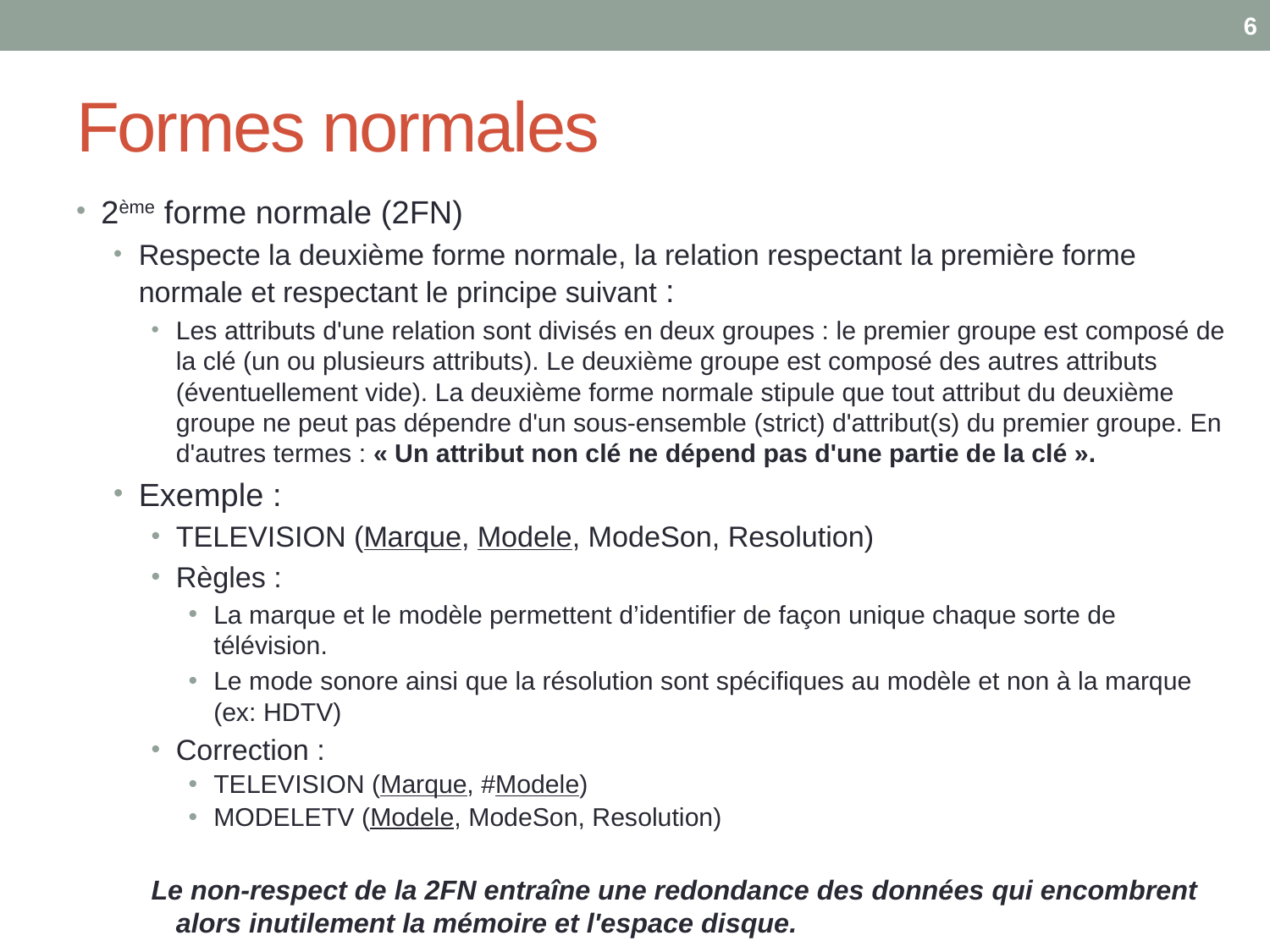

6
# Formes normales
2ème forme normale (2FN)
Respecte la deuxième forme normale, la relation respectant la première forme normale et respectant le principe suivant :
Les attributs d'une relation sont divisés en deux groupes : le premier groupe est composé de la clé (un ou plusieurs attributs). Le deuxième groupe est composé des autres attributs (éventuellement vide). La deuxième forme normale stipule que tout attribut du deuxième groupe ne peut pas dépendre d'un sous-ensemble (strict) d'attribut(s) du premier groupe. En d'autres termes : « Un attribut non clé ne dépend pas d'une partie de la clé ».
Exemple :
TELEVISION (Marque, Modele, ModeSon, Resolution)
Règles :
La marque et le modèle permettent d’identifier de façon unique chaque sorte de télévision.
Le mode sonore ainsi que la résolution sont spécifiques au modèle et non à la marque (ex: HDTV)
Correction :
TELEVISION (Marque, #Modele)
MODELETV (Modele, ModeSon, Resolution)

Le non-respect de la 2FN entraîne une redondance des données qui encombrent alors inutilement la mémoire et l'espace disque.